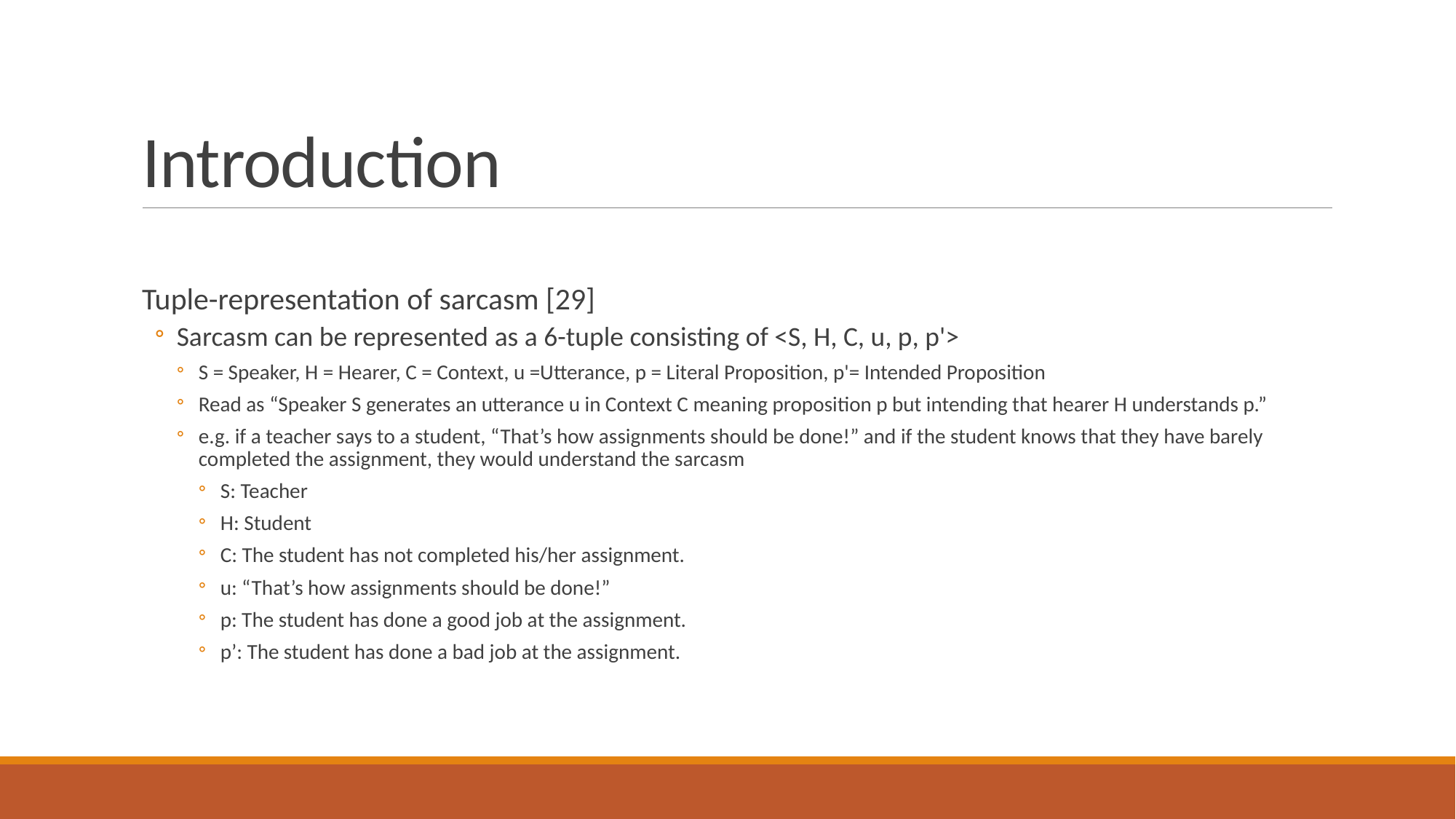

# Introduction

Tuple-representation of sarcasm [29]
Sarcasm can be represented as a 6-tuple consisting of <S, H, C, u, p, p'>
S = Speaker, H = Hearer, C = Context, u =Utterance, p = Literal Proposition, p'= Intended Proposition
Read as “Speaker S generates an utterance u in Context C meaning proposition p but intending that hearer H understands p.”
e.g. if a teacher says to a student, “That’s how assignments should be done!” and if the student knows that they have barely completed the assignment, they would understand the sarcasm
S: Teacher
H: Student
C: The student has not completed his/her assignment.
u: “That’s how assignments should be done!”
p: The student has done a good job at the assignment.
p’: The student has done a bad job at the assignment.